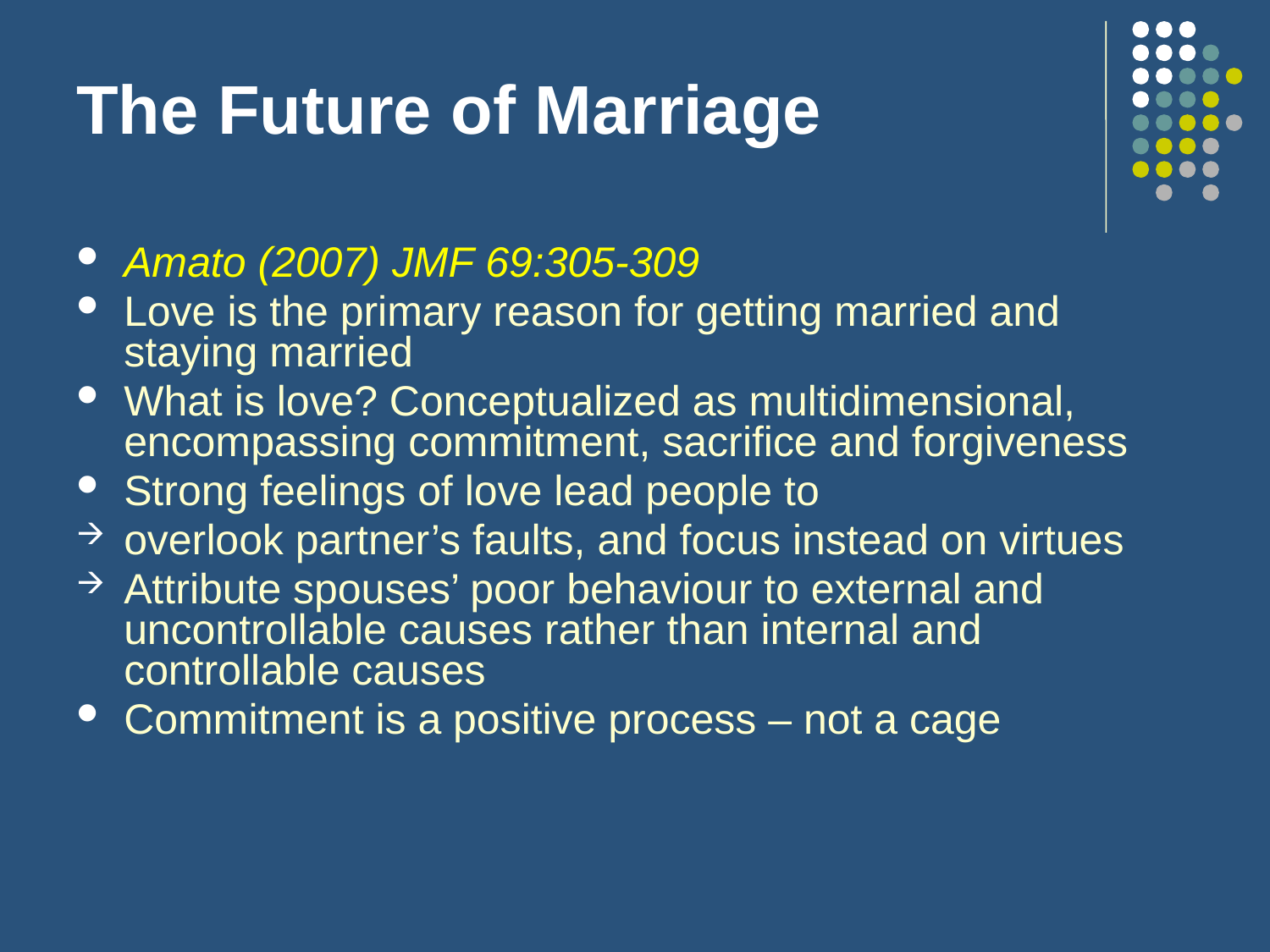

The Future of Marriage
Amato (2007) JMF 69:305-309
Love is the primary reason for getting married and staying married
What is love? Conceptualized as multidimensional, encompassing commitment, sacrifice and forgiveness
Strong feelings of love lead people to
overlook partner’s faults, and focus instead on virtues
Attribute spouses’ poor behaviour to external and uncontrollable causes rather than internal and controllable causes
Commitment is a positive process – not a cage